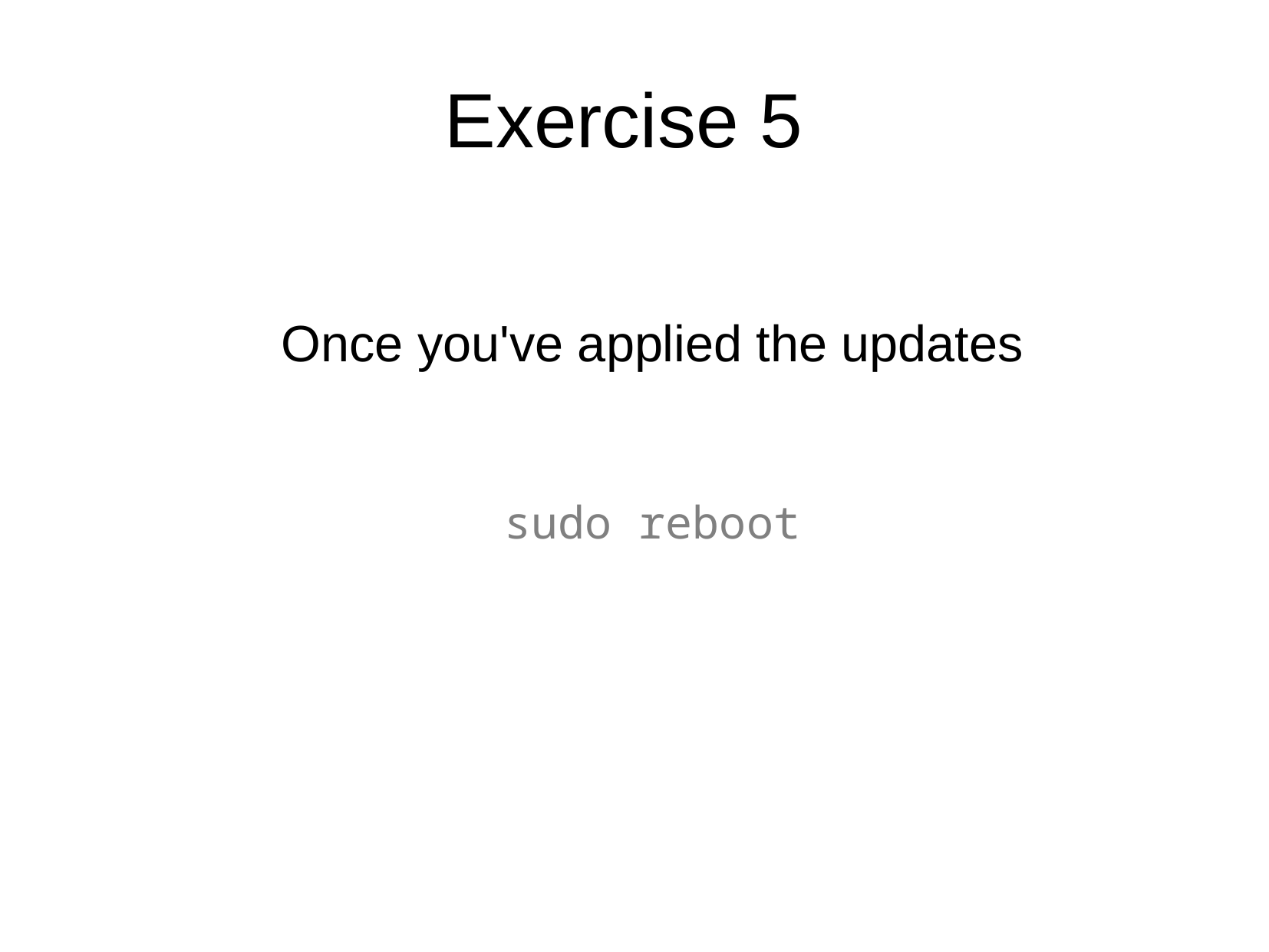

Exercise 5

Once you've applied the updates

sudo reboot